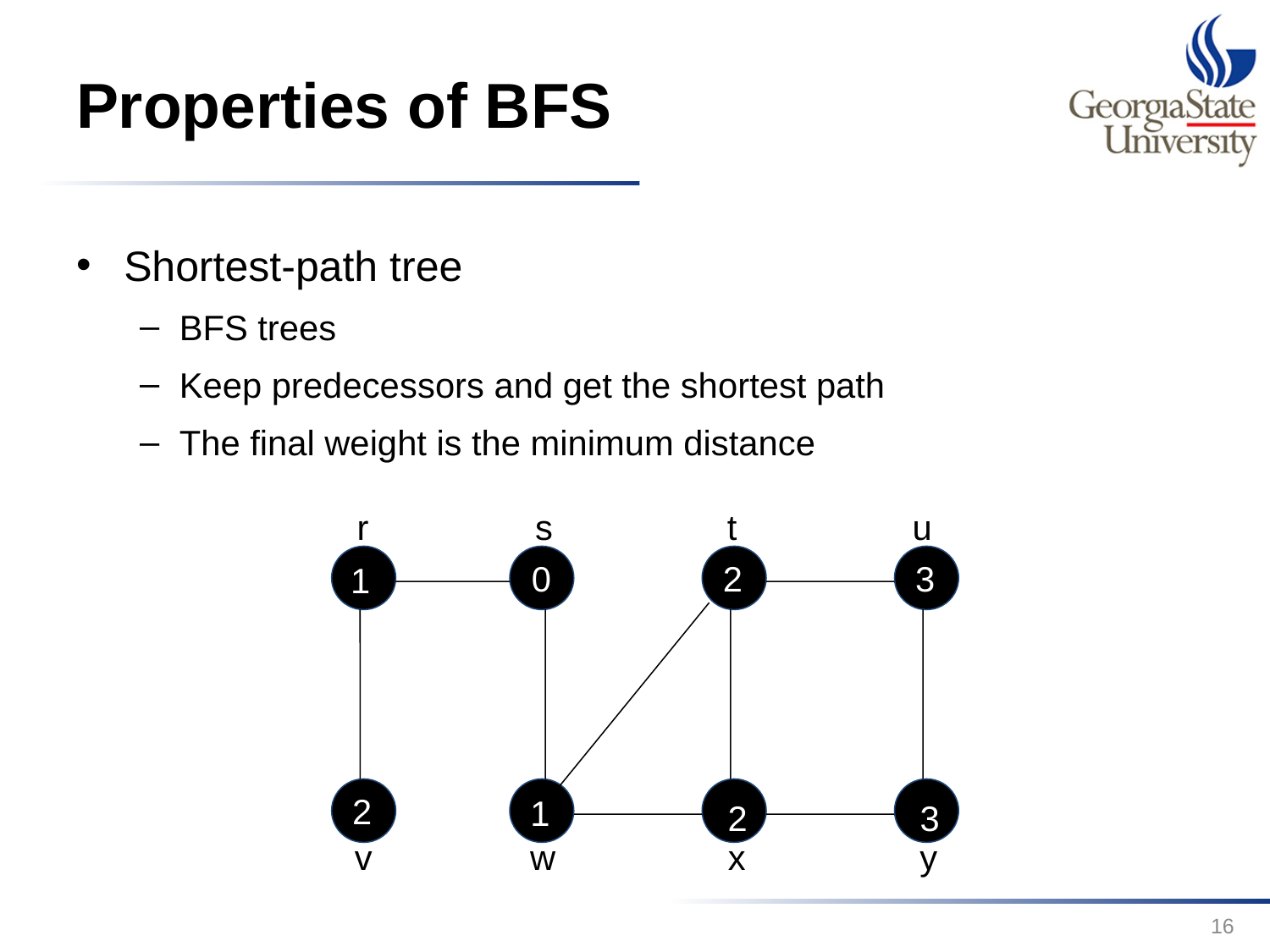

# Properties of BFS
Shortest-path tree
BFS trees
Keep predecessors and get the shortest path
The final weight is the minimum distance

s
t
u
r

1

0

2

3

2

1

2

3

v
w
x
y
16